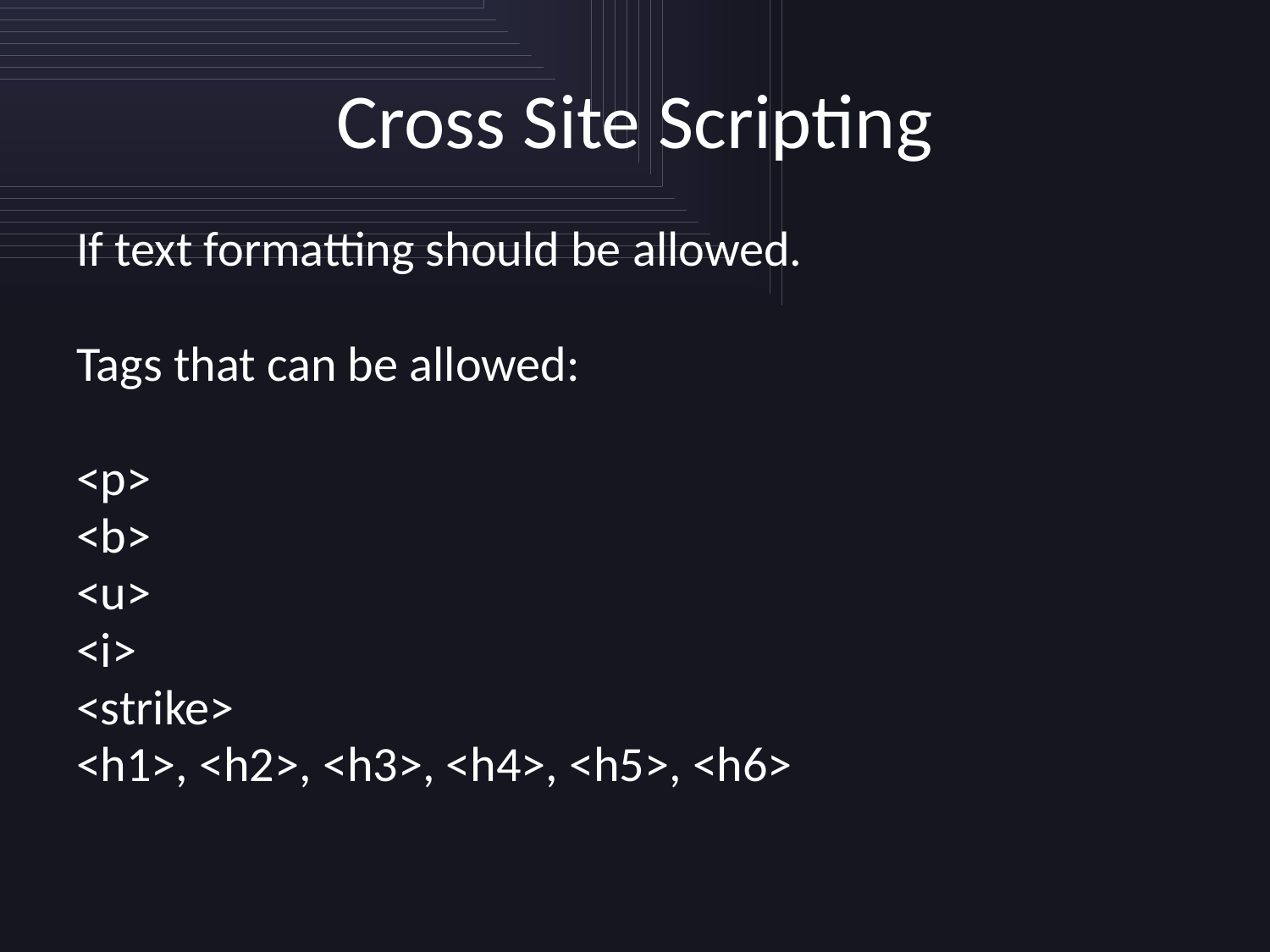

# Cross Site Scripting
If text formatting should be allowed.

Tags that can be allowed:

<p>
<b>
<u>
<i>
<strike>
<h1>, <h2>, <h3>, <h4>, <h5>, <h6>